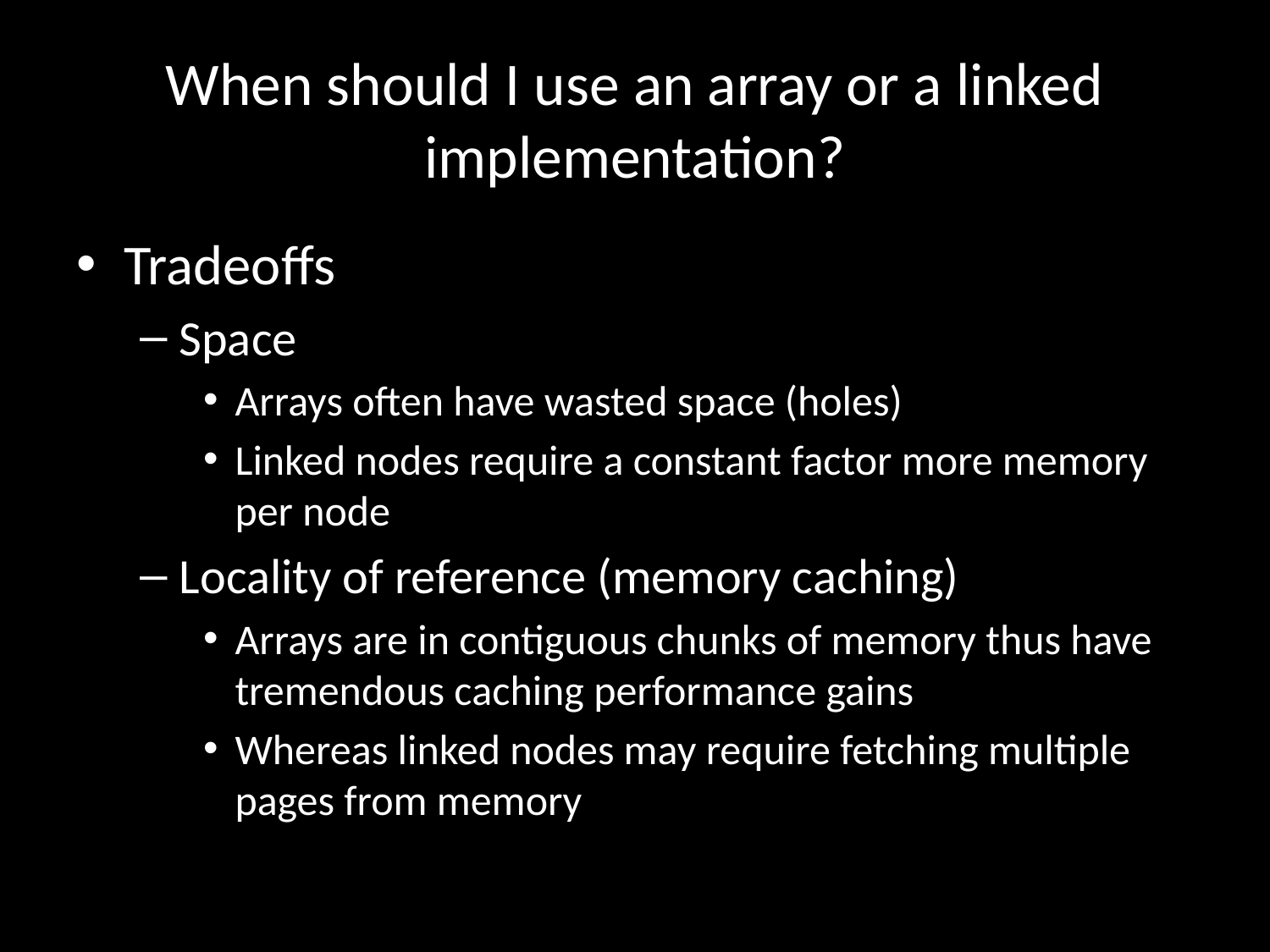

# When should I use an array or a linked implementation?
Tradeoffs
Space
Arrays often have wasted space (holes)
Linked nodes require a constant factor more memory per node
Locality of reference (memory caching)
Arrays are in contiguous chunks of memory thus have tremendous caching performance gains
Whereas linked nodes may require fetching multiple pages from memory